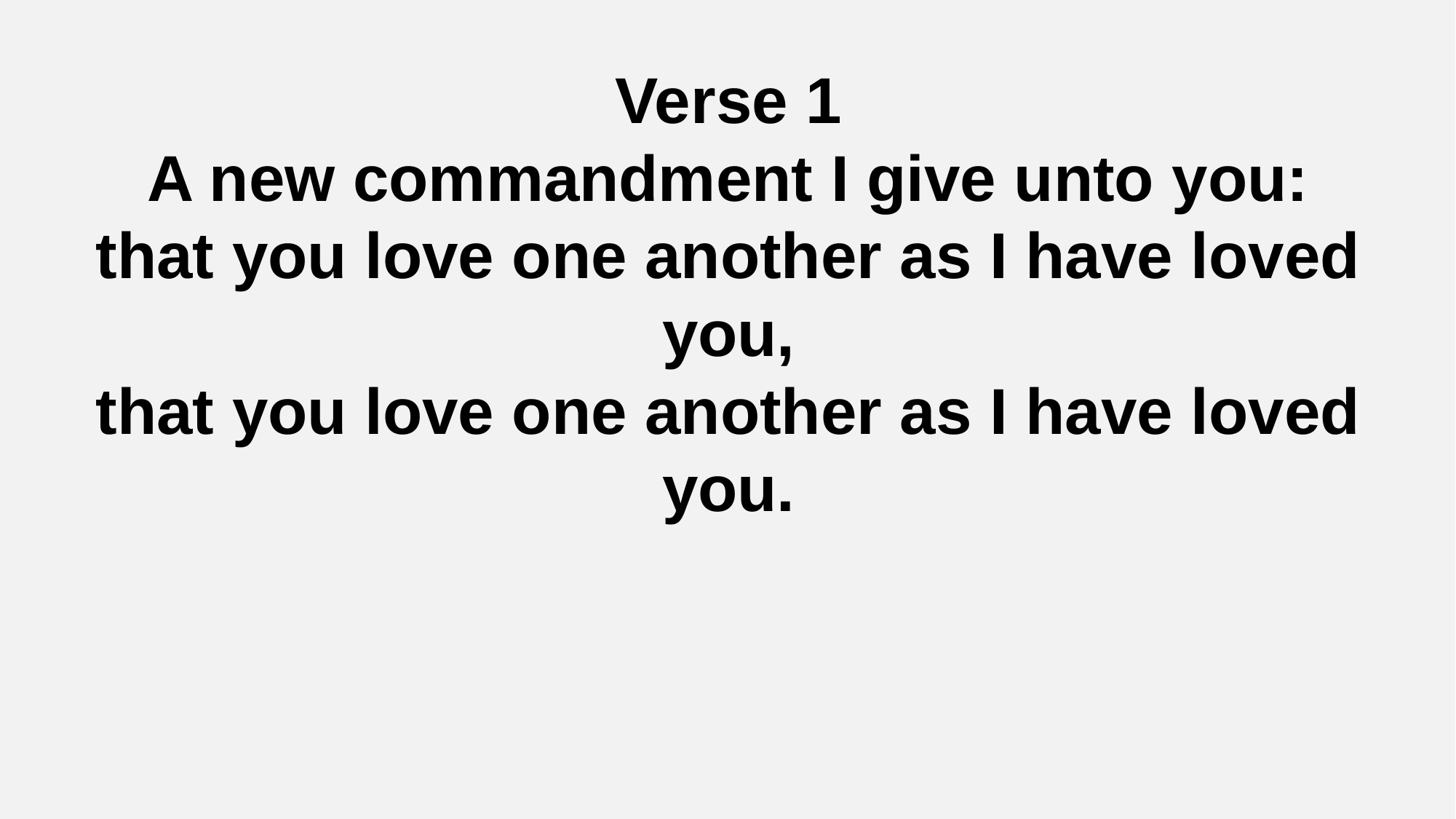

Verse 1
A new commandment I give unto you:
that you love one another as I have loved you,
that you love one another as I have loved you.